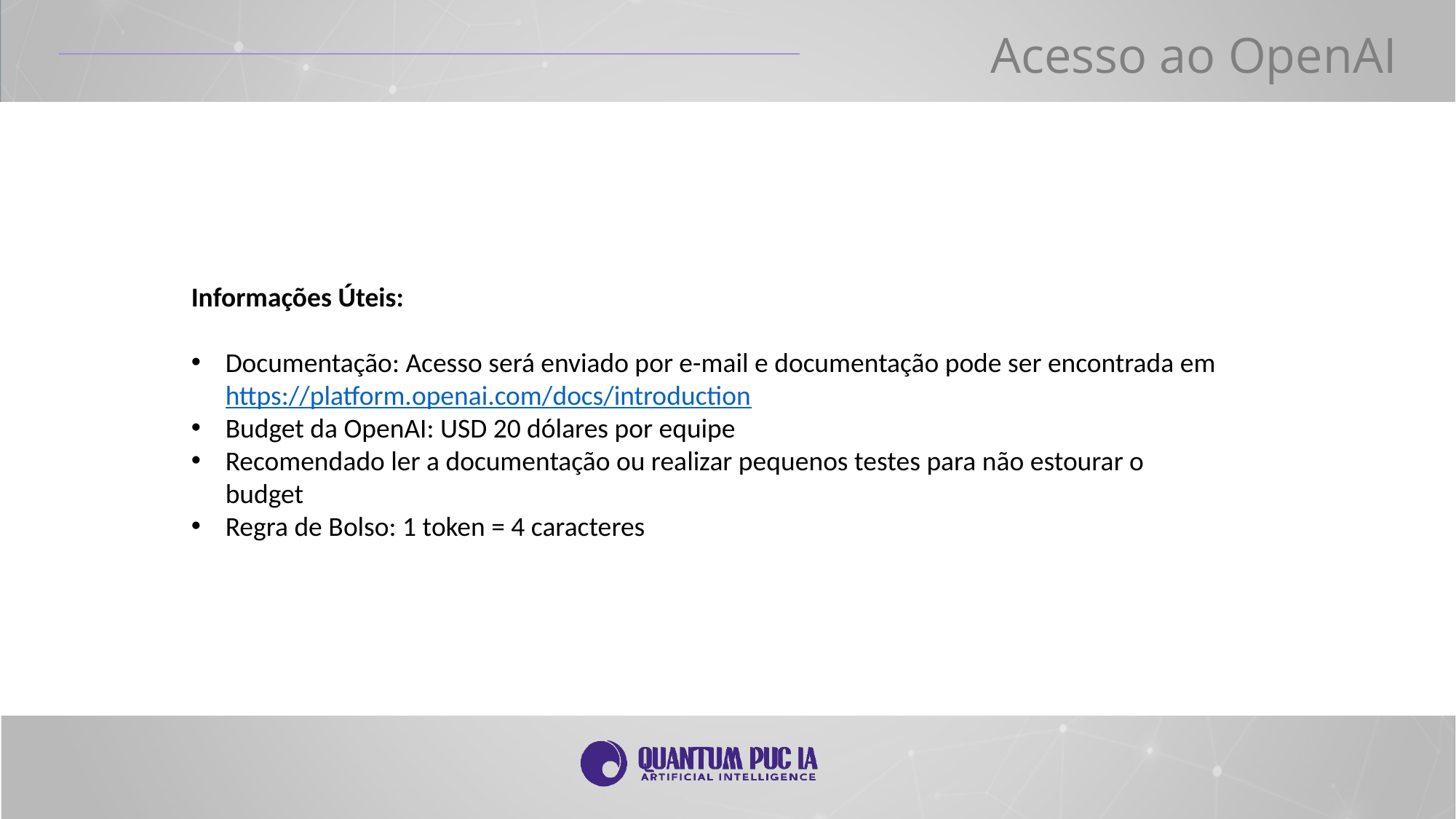

Acesso ao OpenAI
Informações Úteis:

Documentação: Acesso será enviado por e-mail e documentação pode ser encontrada em https://platform.openai.com/docs/introduction
Budget da OpenAI: USD 20 dólares por equipe
Recomendado ler a documentação ou realizar pequenos testes para não estourar o budget
Regra de Bolso: 1 token = 4 caracteres